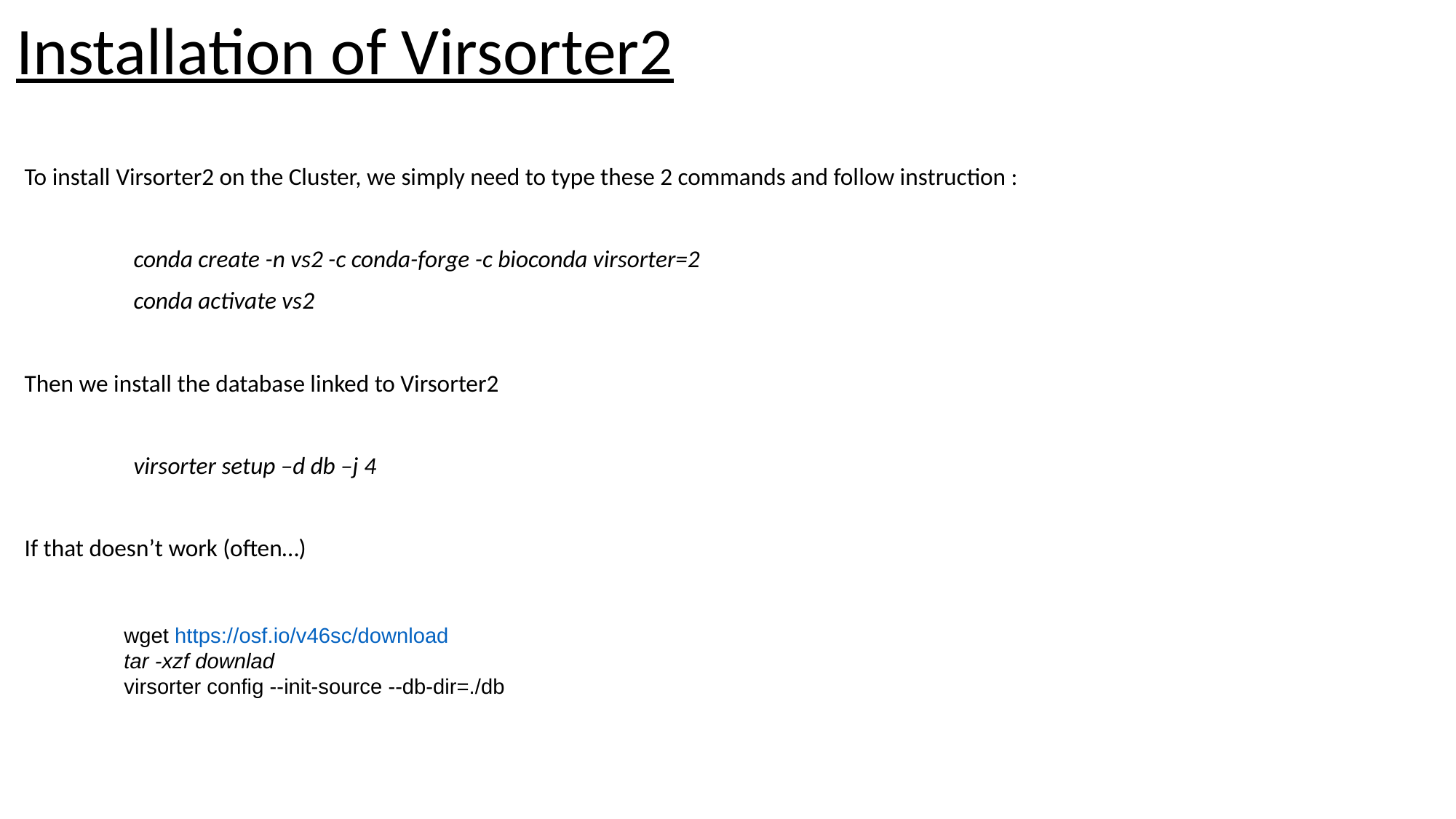

# Installation of Virsorter2
To install Virsorter2 on the Cluster, we simply need to type these 2 commands and follow instruction :

	conda create -n vs2 -c conda-forge -c bioconda virsorter=2
	conda activate vs2

Then we install the database linked to Virsorter2

	virsorter setup –d db –j 4

If that doesn’t work (often…)

wget https://osf.io/v46sc/download
tar -xzf downlad
virsorter config --init-source --db-dir=./db